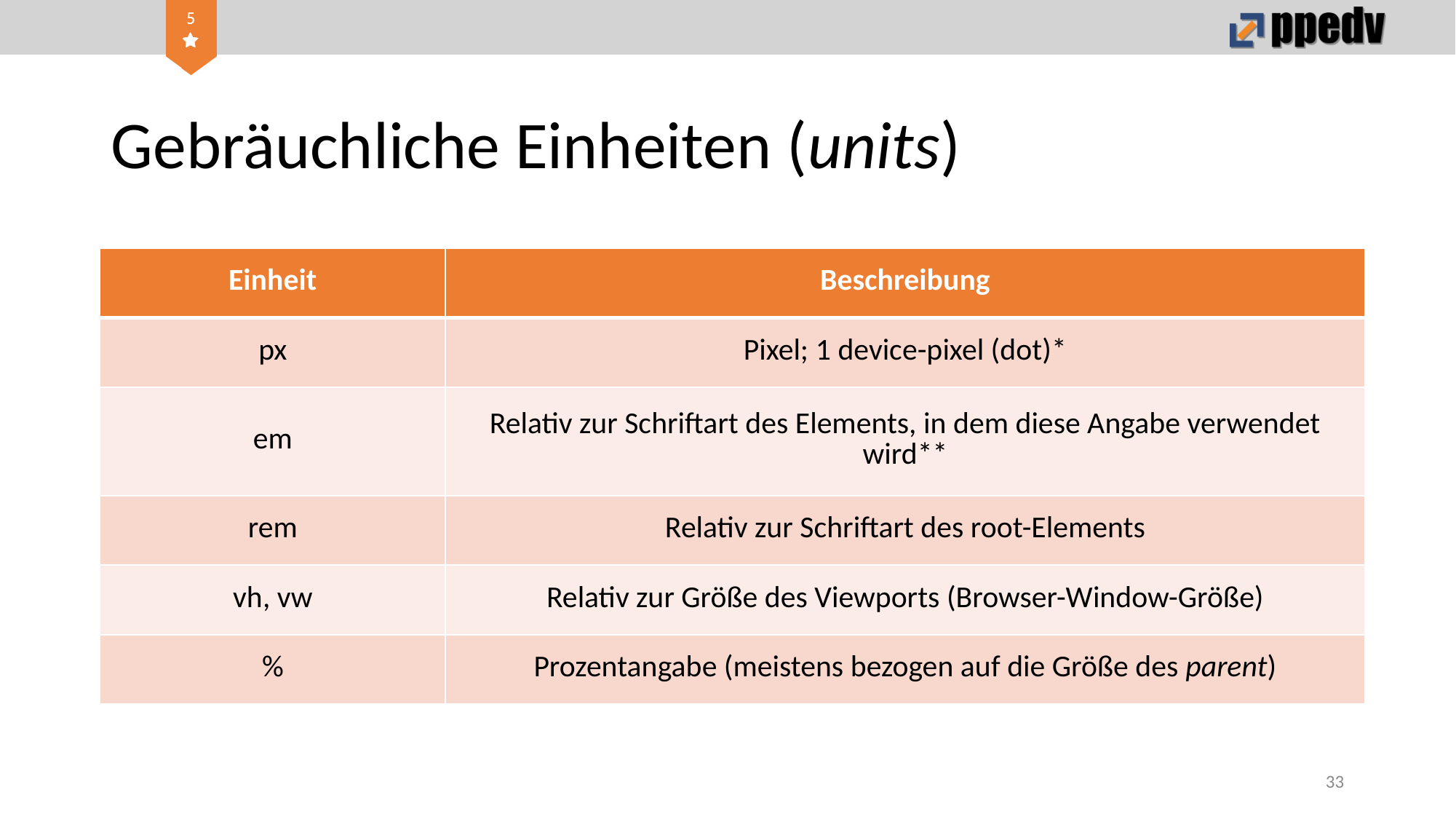

# Gebräuchliche Einheiten (units)
| Einheit | Beschreibung |
| --- | --- |
| px | Pixel; 1 device-pixel (dot)\* |
| em | Relativ zur Schriftart des Elements, in dem diese Angabe verwendet wird\*\* |
| rem | Relativ zur Schriftart des root-Elements |
| vh, vw | Relativ zur Größe des Viewports (Browser-Window-Größe) |
| % | Prozentangabe (meistens bezogen auf die Größe des parent) |
33